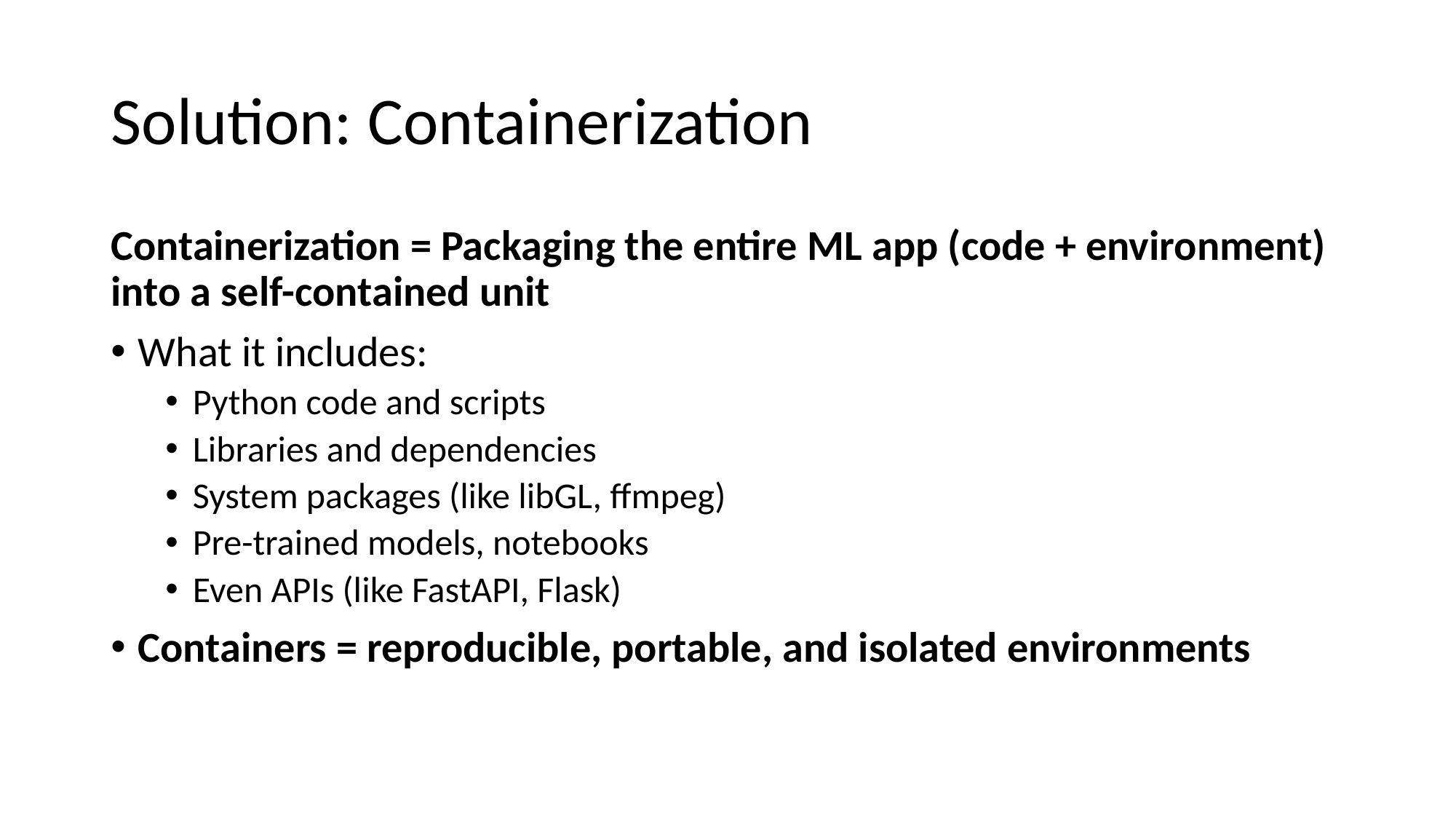

# Solution: Containerization
Containerization = Packaging the entire ML app (code + environment) into a self-contained unit
What it includes:
Python code and scripts
Libraries and dependencies
System packages (like libGL, ffmpeg)
Pre-trained models, notebooks
Even APIs (like FastAPI, Flask)
Containers = reproducible, portable, and isolated environments